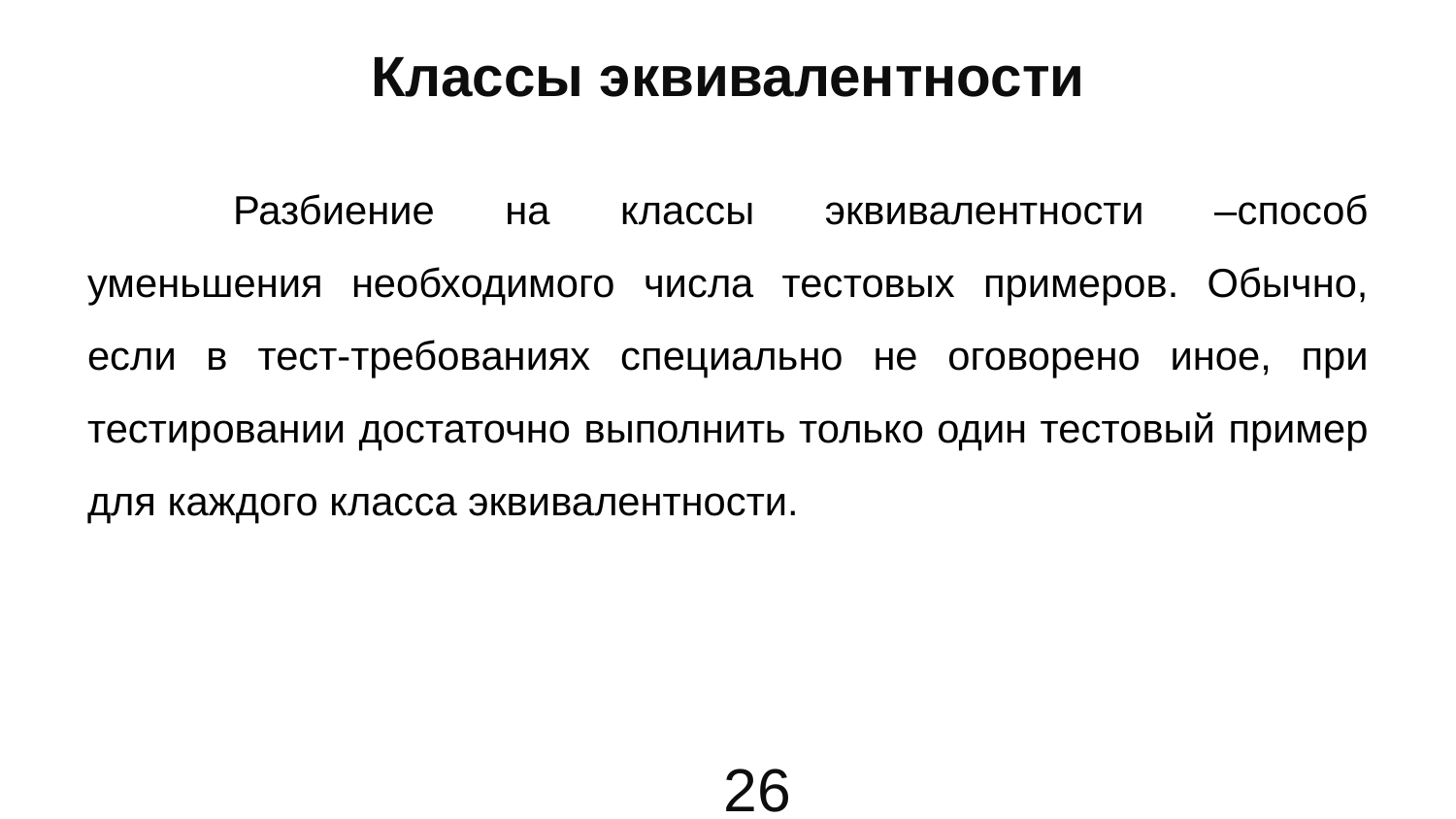

# Классы эквивалентности
	Разбиение на классы эквивалентности –способ уменьшения необходимого числа тестовых примеров. Обычно, если в тест‐требованиях специально не оговорено иное, при тестировании достаточно выполнить только один тестовый пример для каждого класса эквивалентности.
26